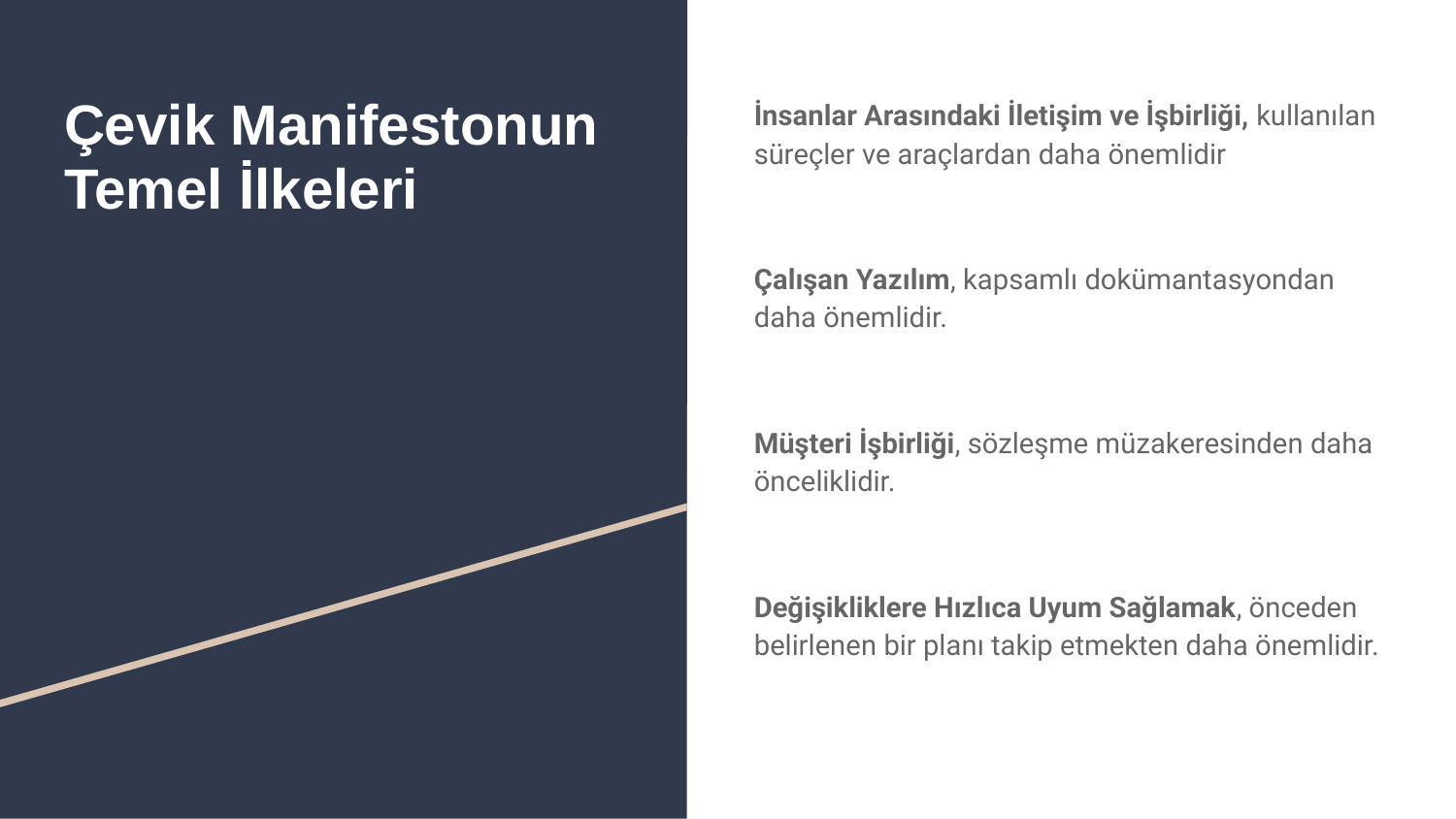

# Çevik Manifestonun
Temel İlkeleri
İnsanlar Arasındaki İletişim ve İşbirliği, kullanılan süreçler ve araçlardan daha önemlidir

Çalışan Yazılım, kapsamlı dokümantasyondan daha önemlidir.

Müşteri İşbirliği, sözleşme müzakeresinden daha önceliklidir.

Değişikliklere Hızlıca Uyum Sağlamak, önceden belirlenen bir planı takip etmekten daha önemlidir.